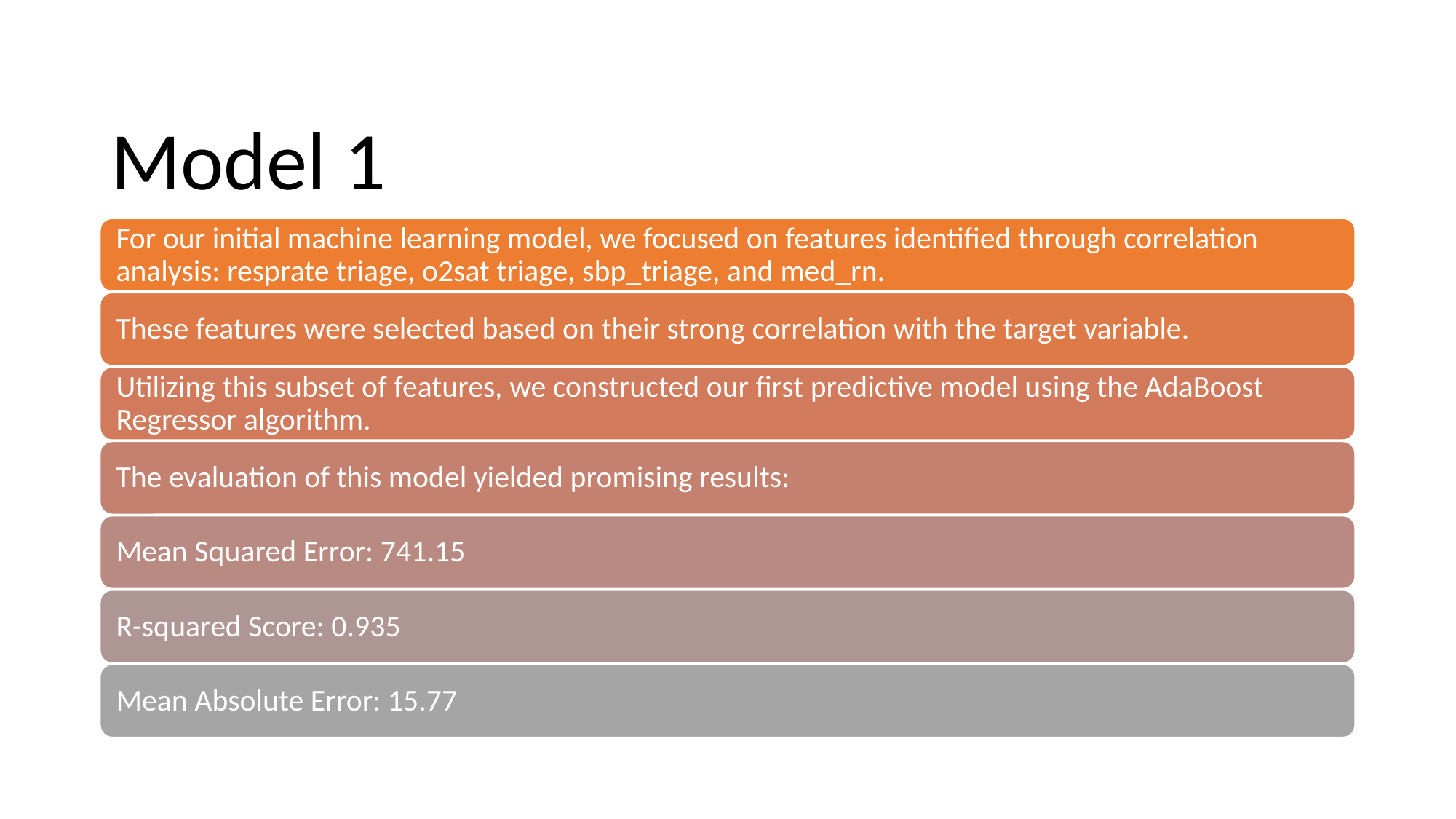

# Model 1
For our initial machine learning model, we focused on features identified through correlation analysis: resprate triage, o2sat triage, sbp_triage, and med_rn.
These features were selected based on their strong correlation with the target variable.
Utilizing this subset of features, we constructed our first predictive model using the AdaBoost Regressor algorithm.
The evaluation of this model yielded promising results:
Mean Squared Error: 741.15
R-squared Score: 0.935
Mean Absolute Error: 15.77